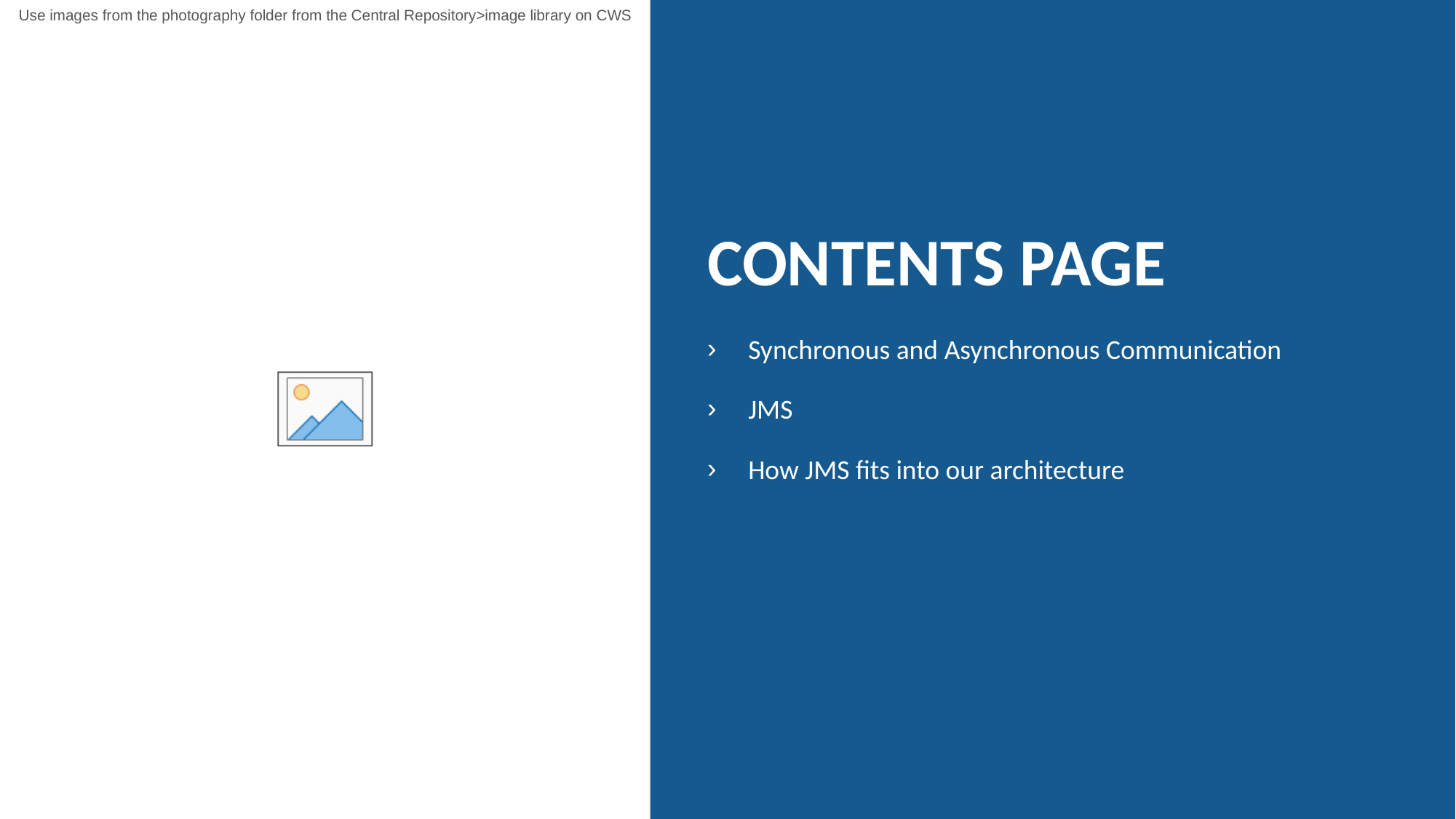

# Contents page
Synchronous and Asynchronous Communication
JMS
How JMS fits into our architecture